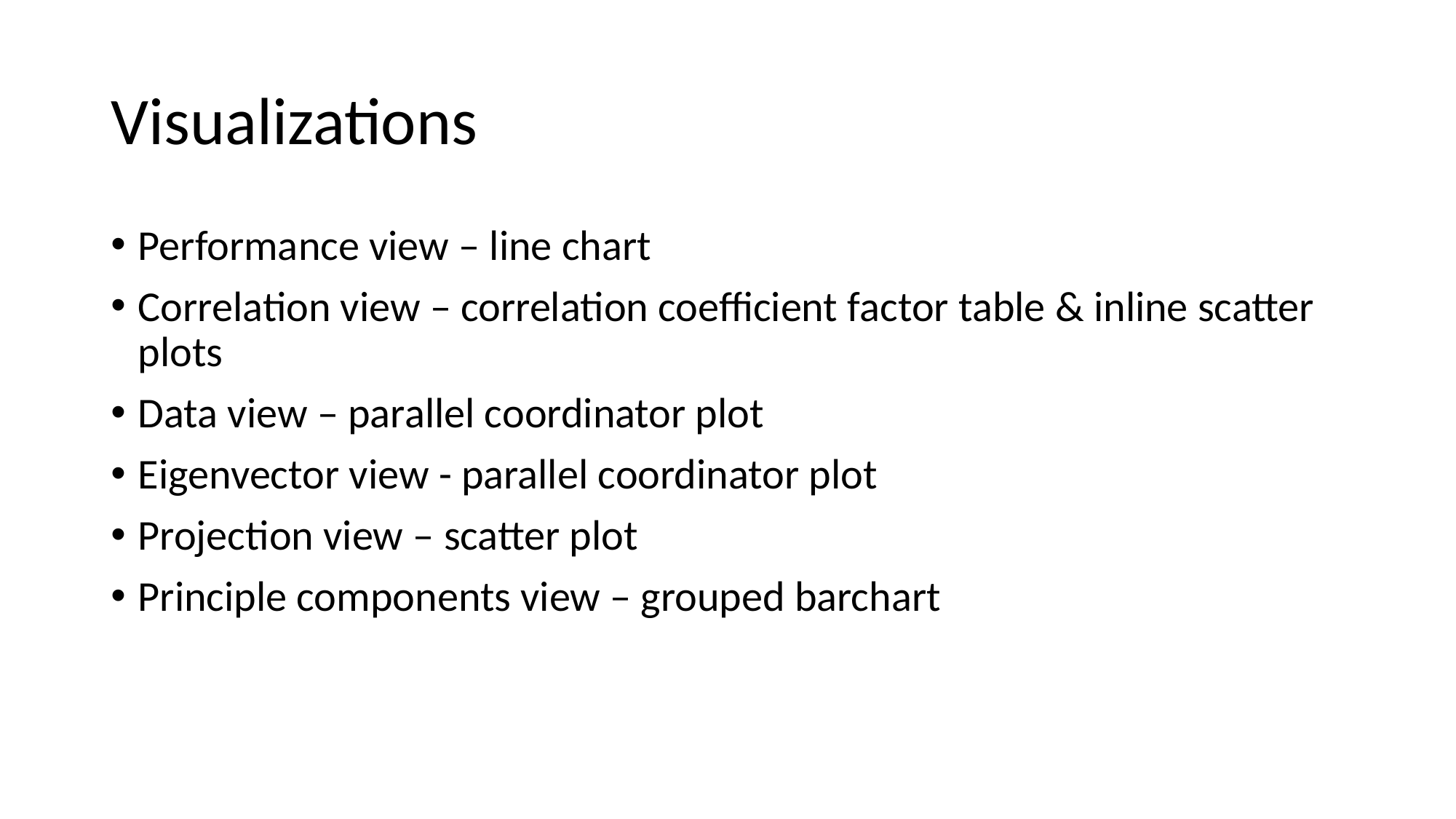

# Visualizations
Performance view – line chart
Correlation view – correlation coefficient factor table & inline scatter plots
Data view – parallel coordinator plot
Eigenvector view - parallel coordinator plot
Projection view – scatter plot
Principle components view – grouped barchart